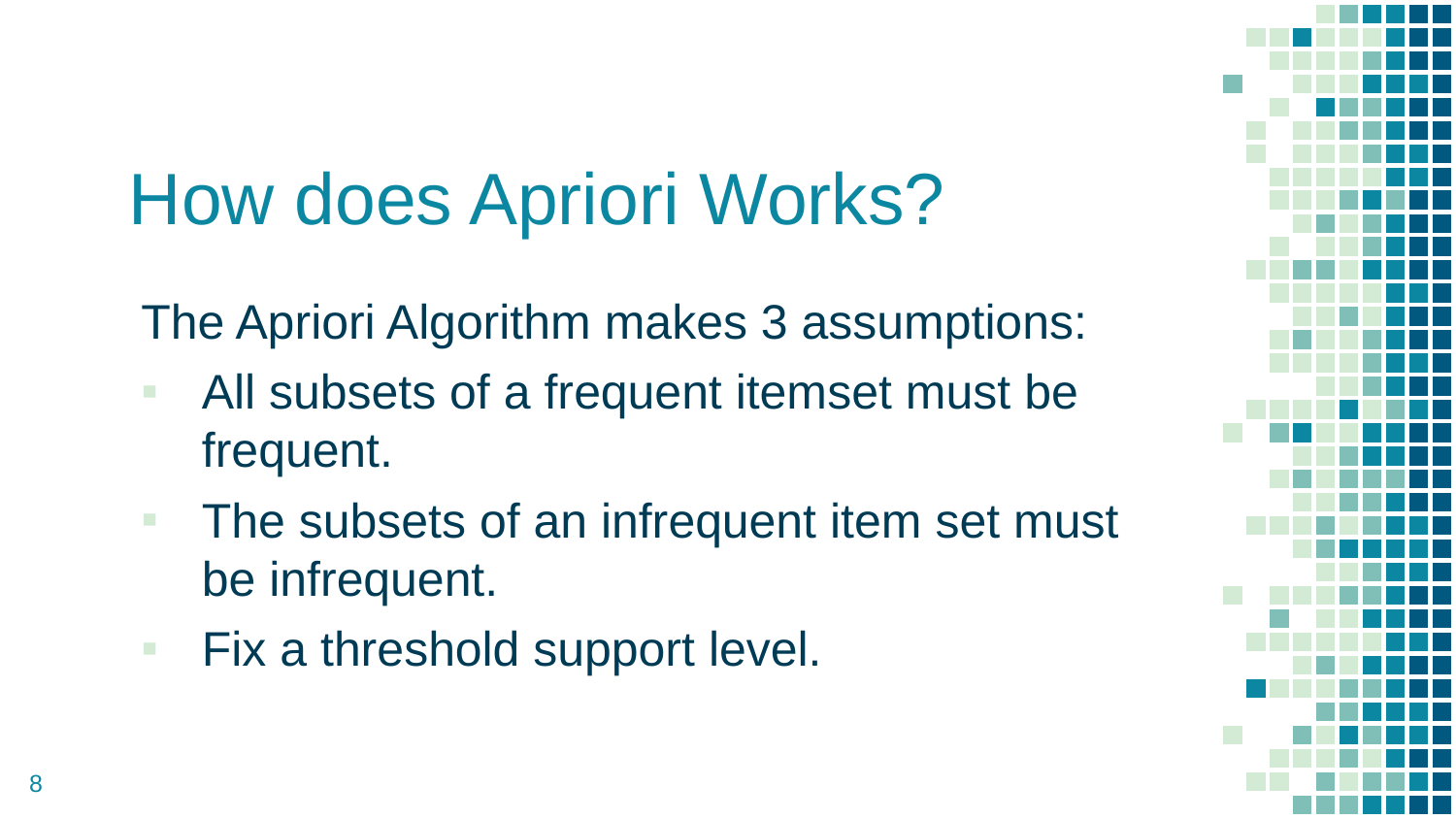

# How does Apriori Works?
The Apriori Algorithm makes 3 assumptions:
All subsets of a frequent itemset must be frequent.
The subsets of an infrequent item set must be infrequent.
Fix a threshold support level.
8